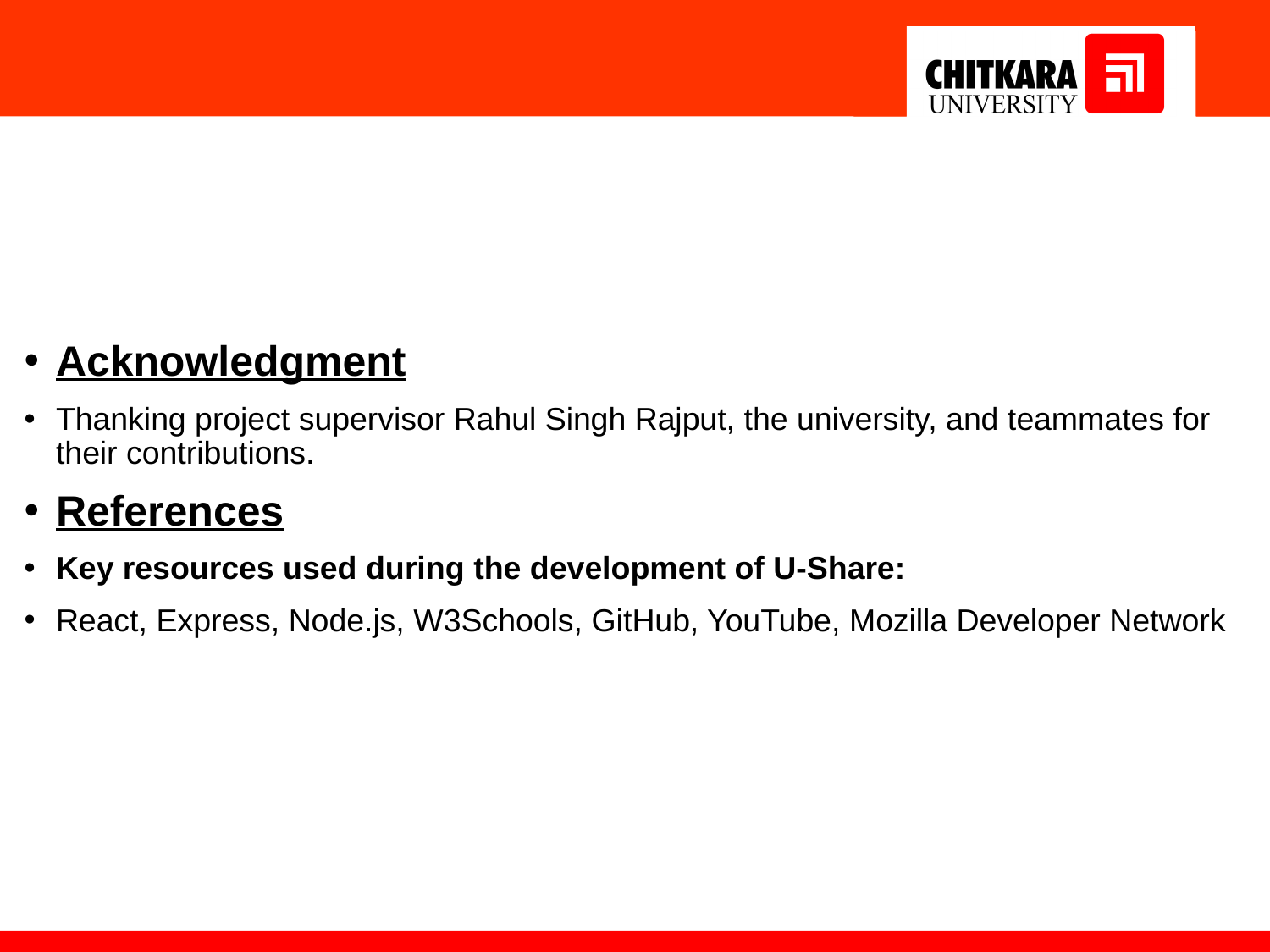

#
Acknowledgment
Thanking project supervisor Rahul Singh Rajput, the university, and teammates for their contributions.
References
Key resources used during the development of U-Share:
React, Express, Node.js, W3Schools, GitHub, YouTube, Mozilla Developer Network